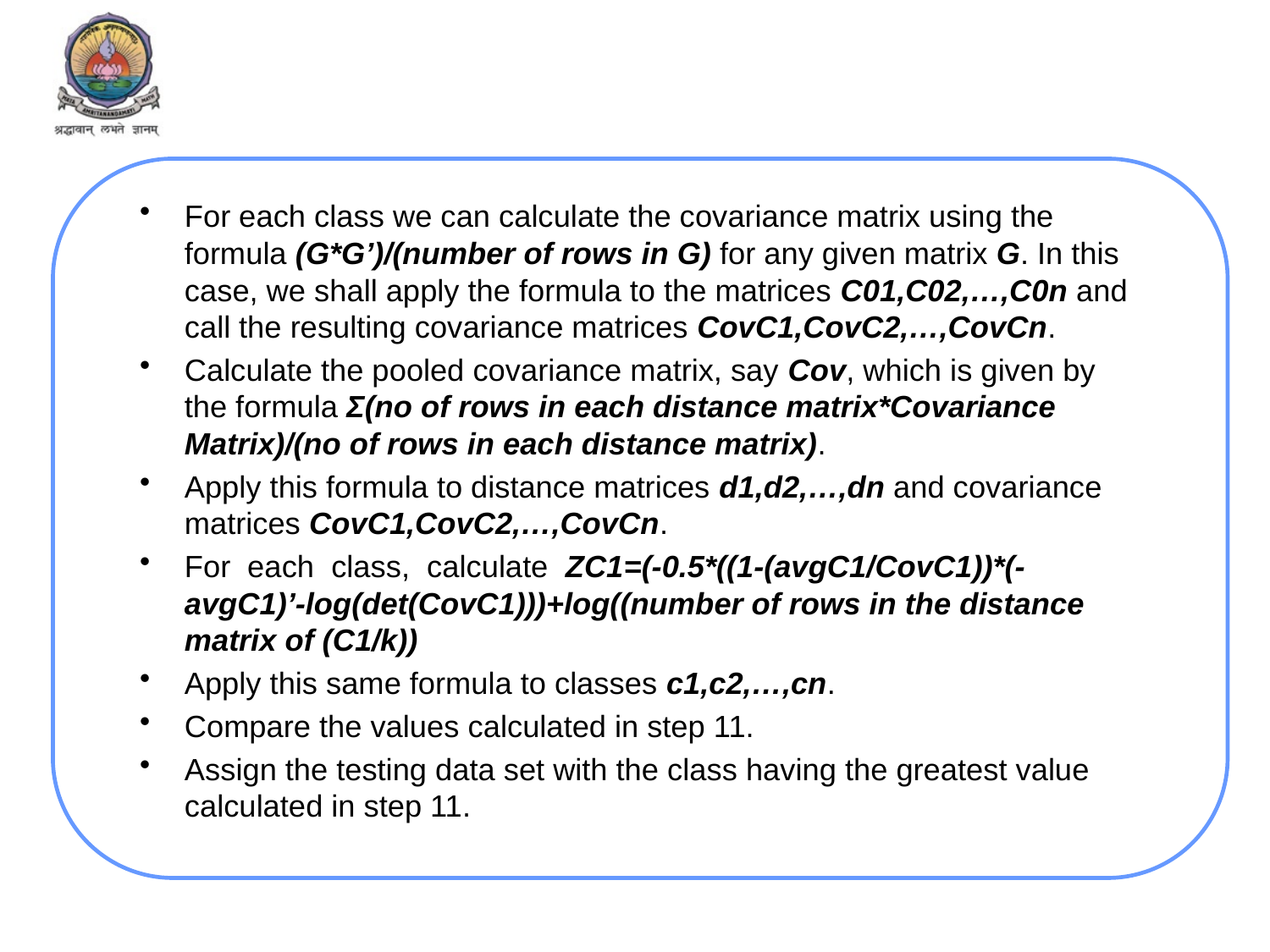

For each class we can calculate the covariance matrix using the formula (G*G’)/(number of rows in G) for any given matrix G. In this case, we shall apply the formula to the matrices C01,C02,…,C0n and call the resulting covariance matrices CovC1,CovC2,…,CovCn.
Calculate the pooled covariance matrix, say Cov, which is given by the formula Ʃ(no of rows in each distance matrix*Covariance Matrix)/(no of rows in each distance matrix).
Apply this formula to distance matrices d1,d2,…,dn and covariance matrices CovC1,CovC2,…,CovCn.
For  each  class,  calculate  ZC1=(-0.5*((1-(avgC1/CovC1))*(-avgC1)’-log(det(CovC1)))+log((number of rows in the distance matrix of (C1/k))
Apply this same formula to classes c1,c2,…,cn.
Compare the values calculated in step 11.
Assign the testing data set with the class having the greatest value calculated in step 11.